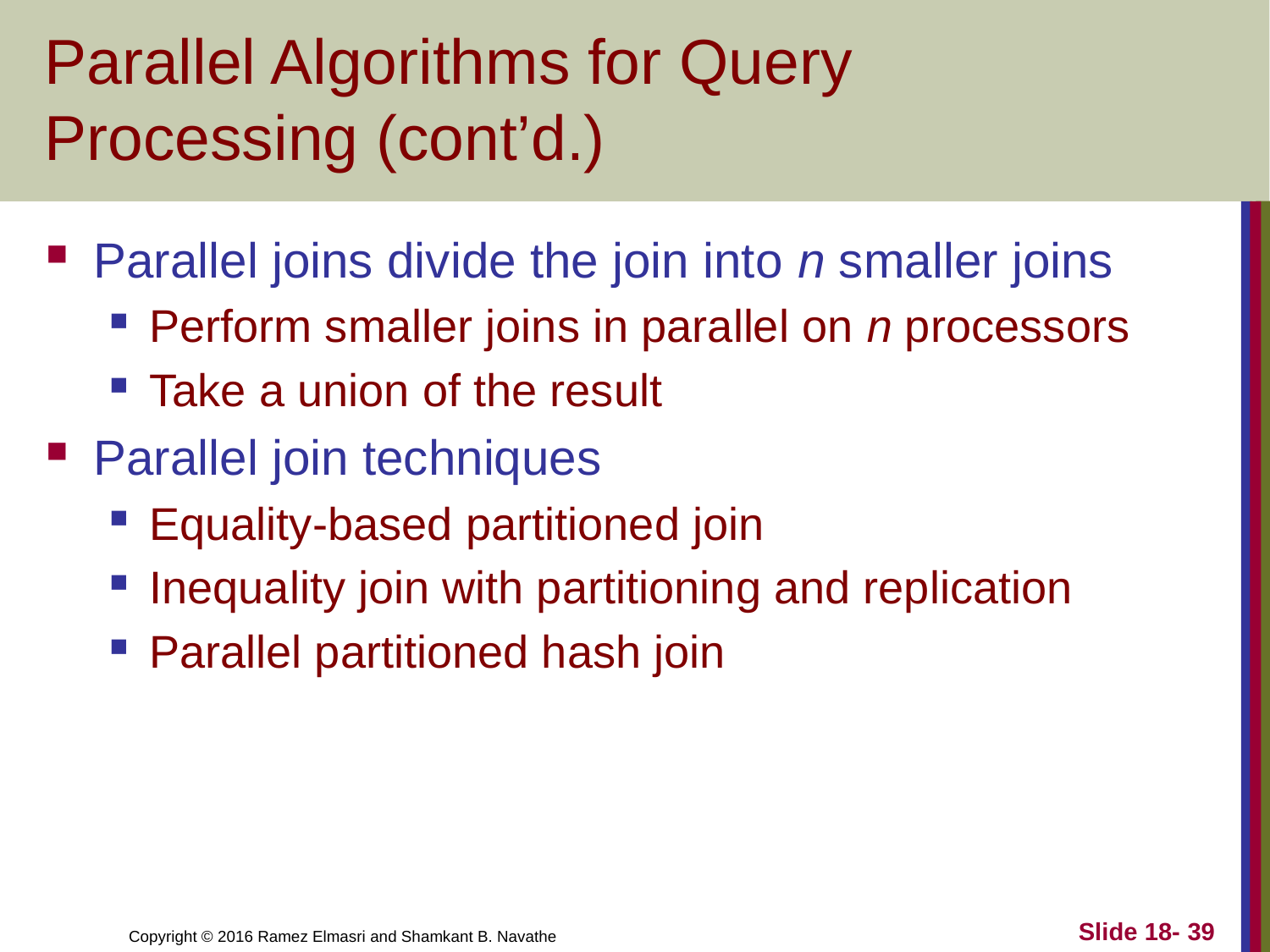

# Parallel Algorithms for Query Processing (cont’d.)
Parallel joins divide the join into n smaller joins
Perform smaller joins in parallel on n processors
Take a union of the result
Parallel join techniques
Equality-based partitioned join
Inequality join with partitioning and replication
Parallel partitioned hash join

Slide 18- 39